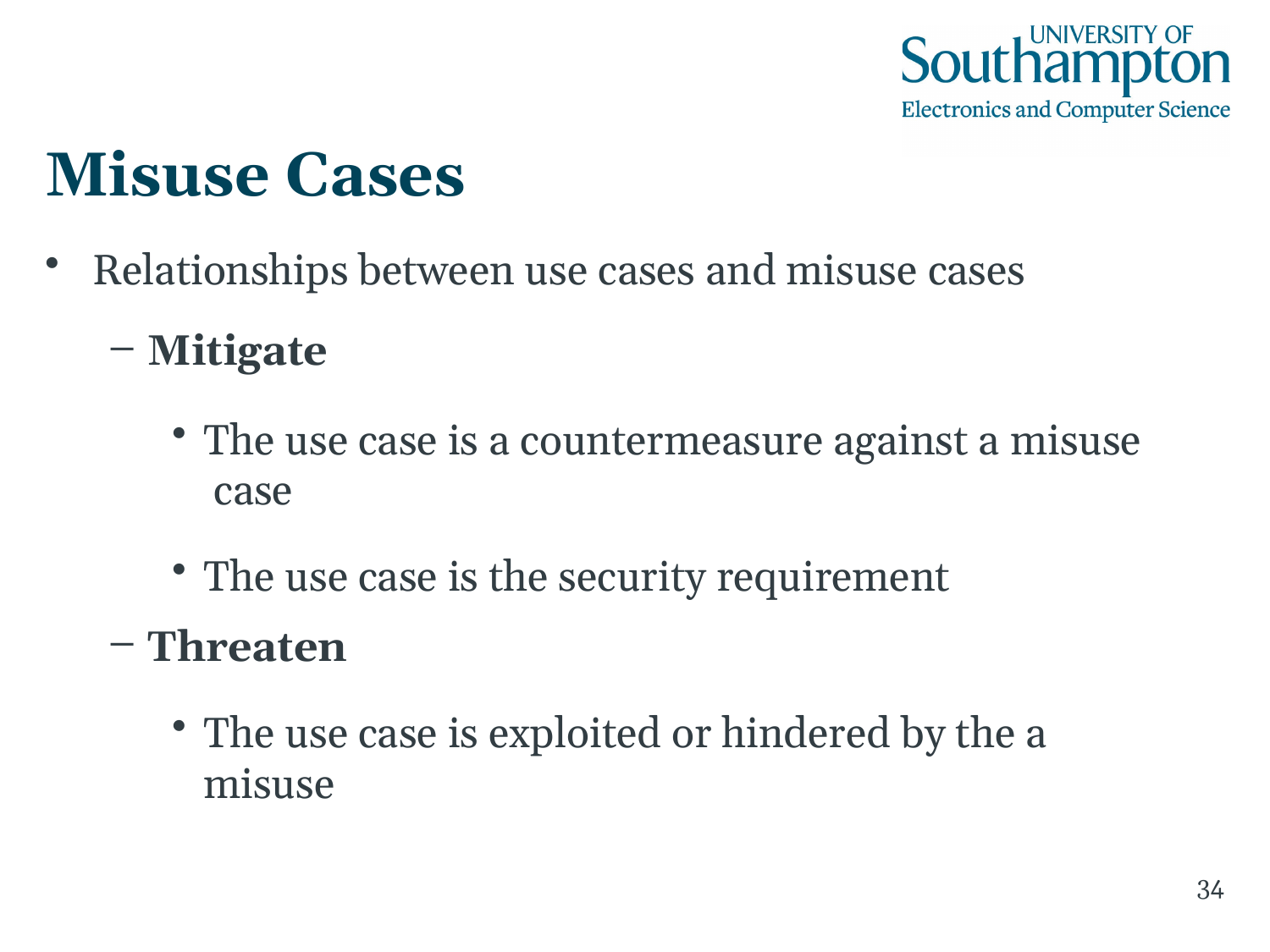

# Misuse Cases
Relationships between use cases and misuse cases
Mitigate

The use case is a countermeasure against a misuse  case
The use case is the security requirement
Threaten
The use case is exploited or hindered by the a misuse
34